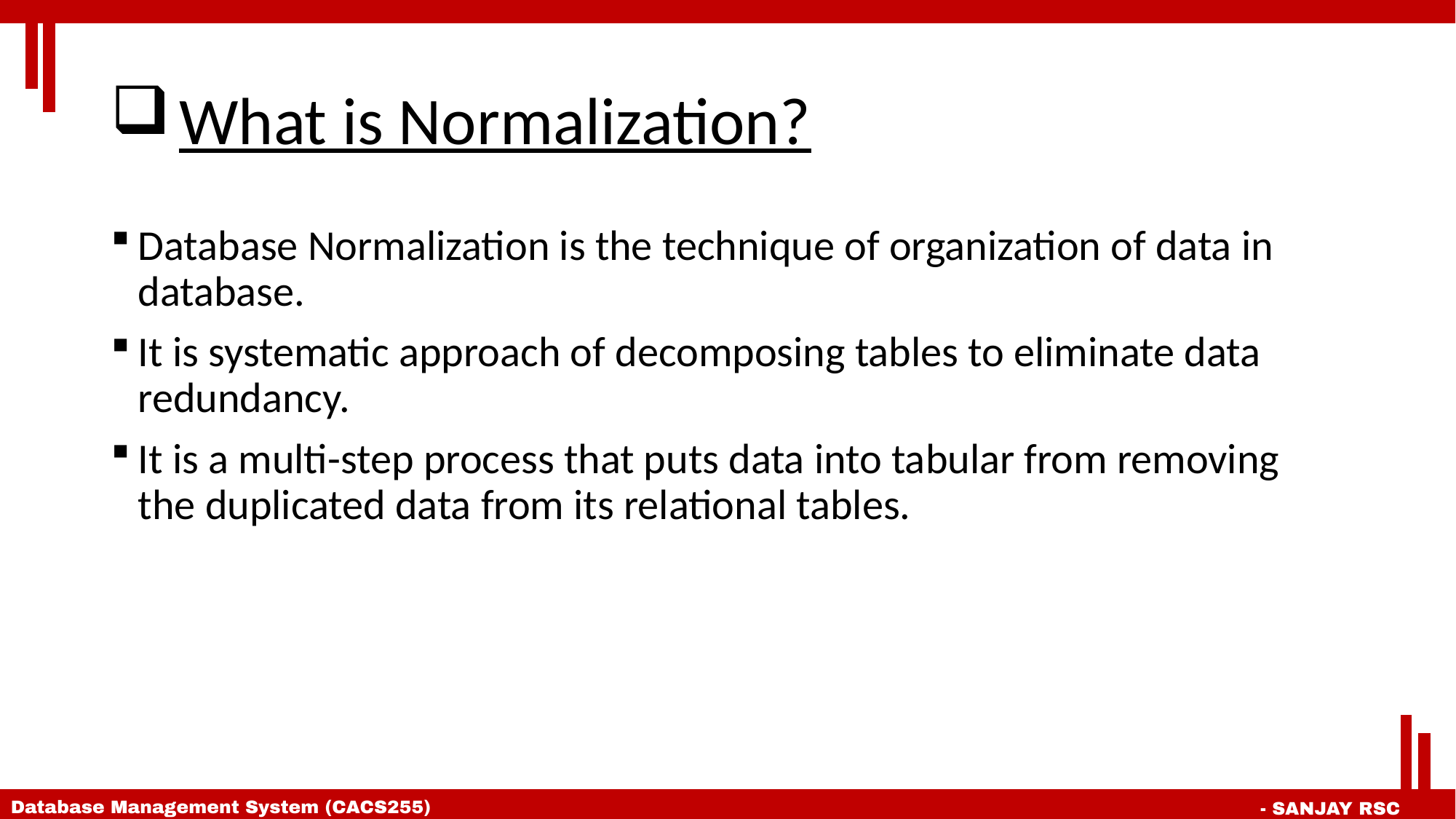

# What is Normalization?
Database Normalization is the technique of organization of data in database.
It is systematic approach of decomposing tables to eliminate data redundancy.
It is a multi-step process that puts data into tabular from removing the duplicated data from its relational tables.